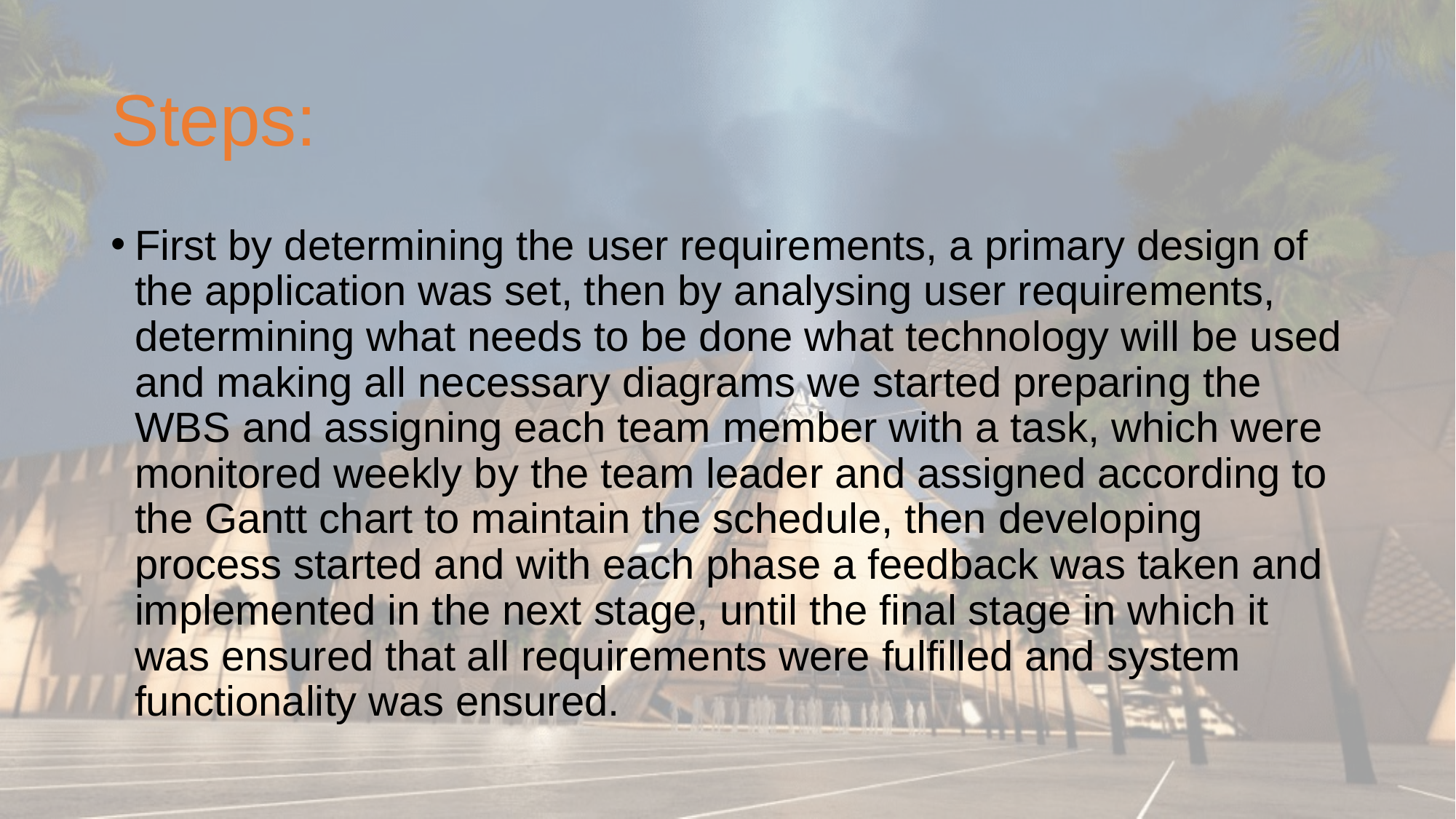

# Steps:
First by determining the user requirements, a primary design of the application was set, then by analysing user requirements, determining what needs to be done what technology will be used and making all necessary diagrams we started preparing the WBS and assigning each team member with a task, which were monitored weekly by the team leader and assigned according to the Gantt chart to maintain the schedule, then developing process started and with each phase a feedback was taken and implemented in the next stage, until the final stage in which it was ensured that all requirements were fulfilled and system functionality was ensured.